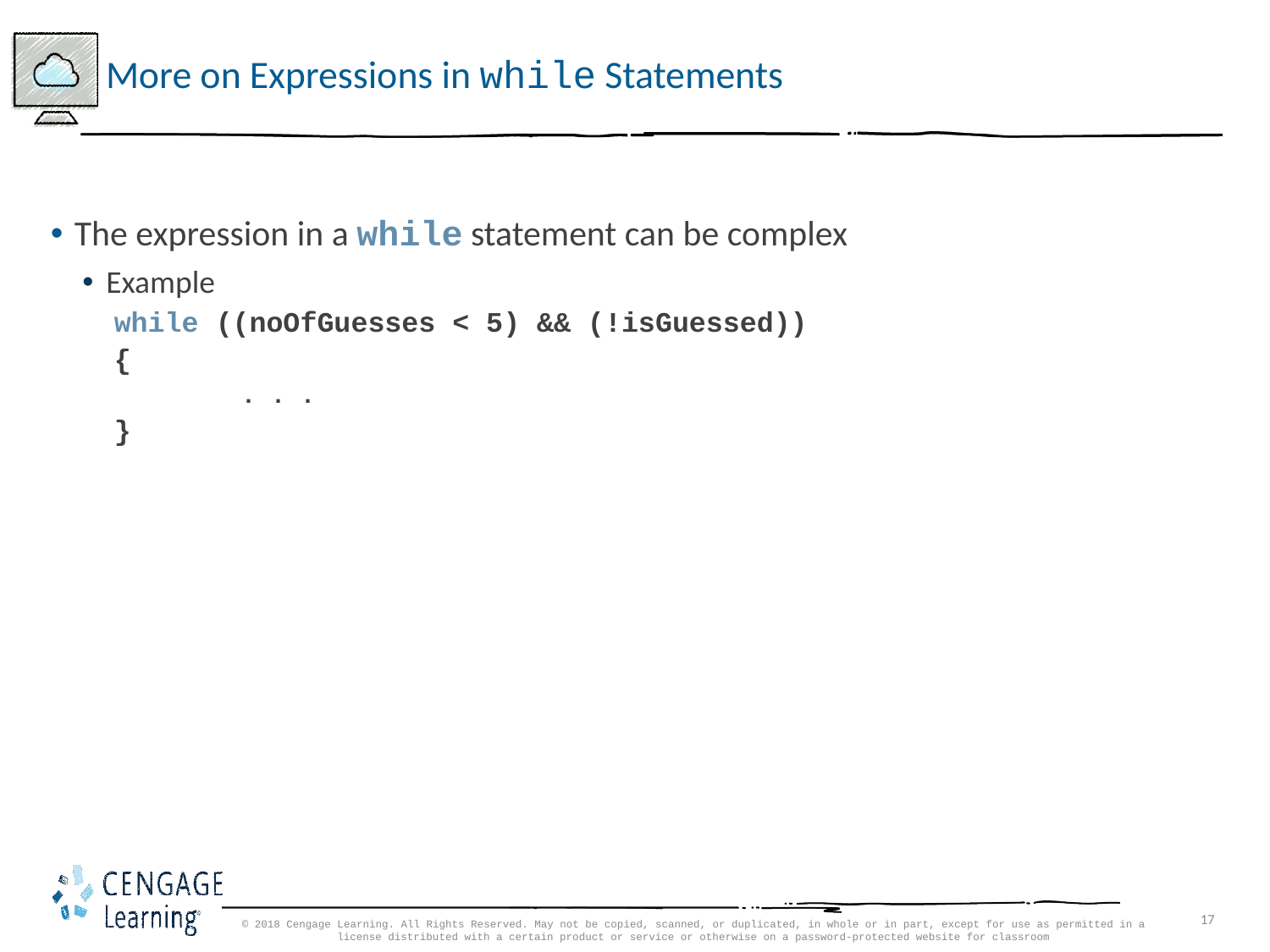

# More on Expressions in while Statements
The expression in a while statement can be complex
Example
while ((noOfGuesses < 5) && (!isGuessed))
{
	. . .
}

© 2018 Cengage Learning. All Rights Reserved. May not be copied, scanned, or duplicated, in whole or in part, except for use as permitted in a license distributed with a certain product or service or otherwise on a password-protected website for classroom